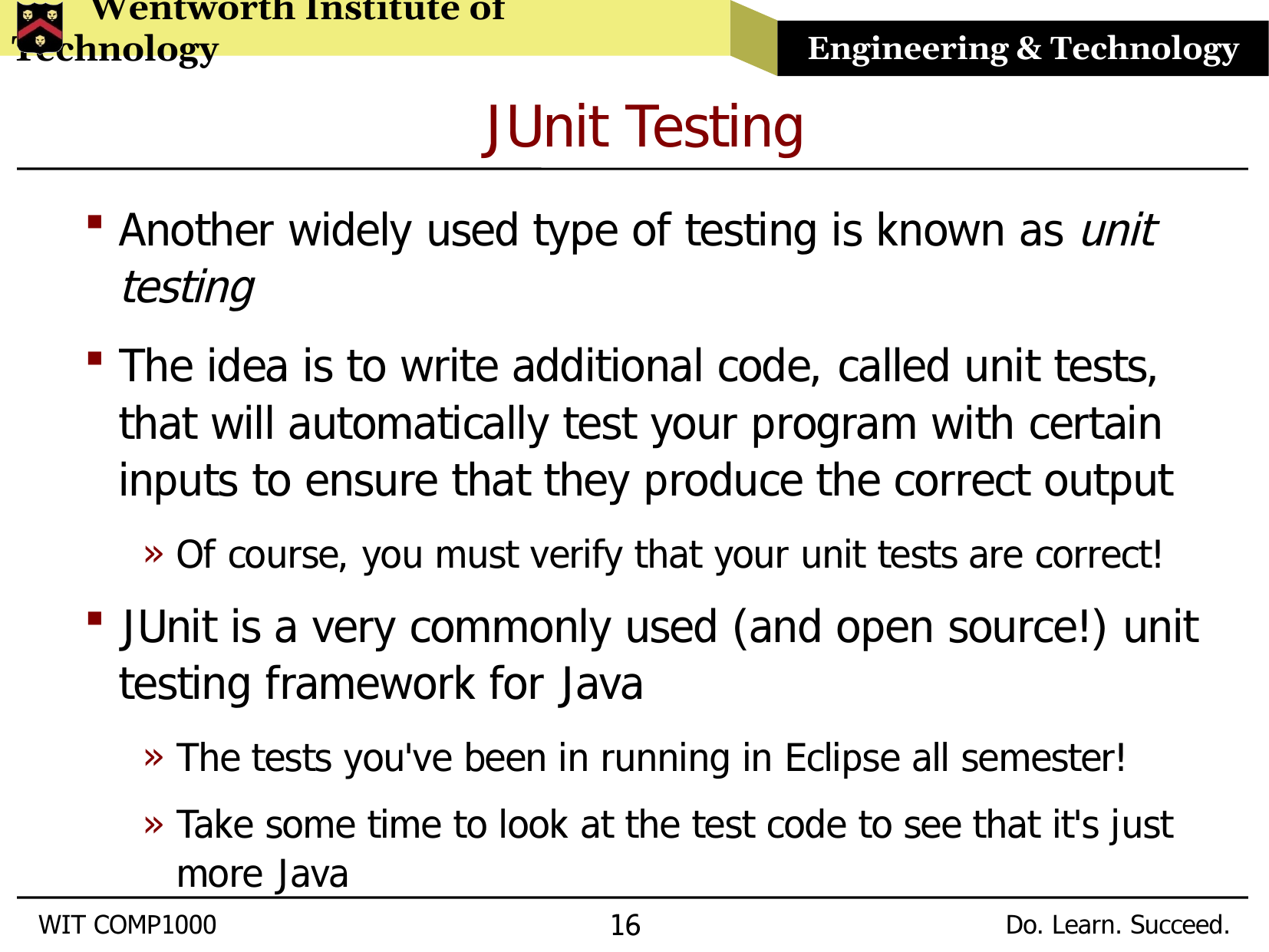

# JUnit Testing
Another widely used type of testing is known as unit testing
The idea is to write additional code, called unit tests, that will automatically test your program with certain inputs to ensure that they produce the correct output
Of course, you must verify that your unit tests are correct!
JUnit is a very commonly used (and open source!) unit testing framework for Java
The tests you've been in running in Eclipse all semester!
Take some time to look at the test code to see that it's just more Java